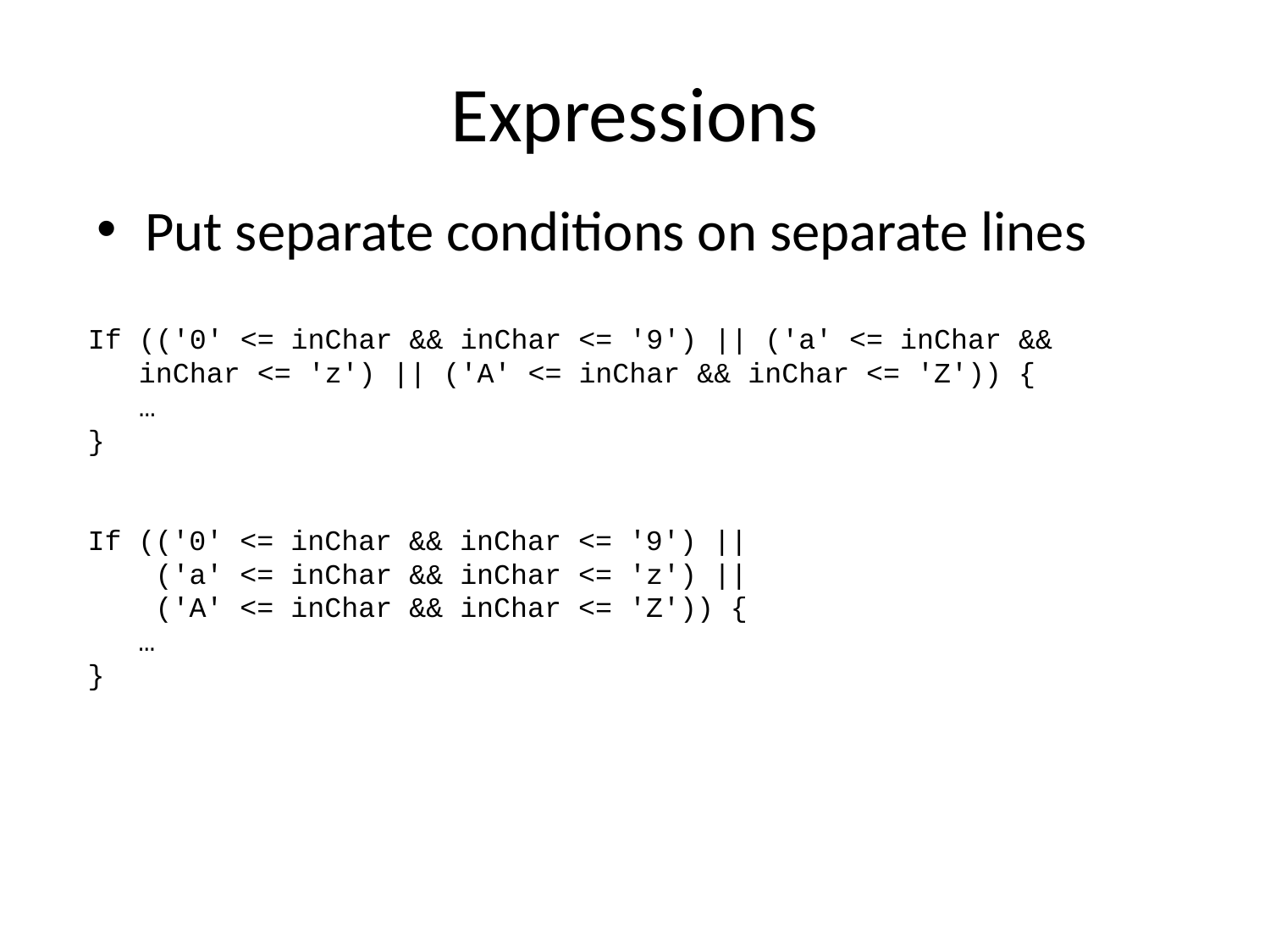

# Expressions
Put separate conditions on separate lines
If (('0' <= inChar && inChar <= '9') || ('a' <= inChar &&
   inChar <= 'z') || ('A' <= inChar && inChar <= 'Z')) {
   …
}
If (('0' <= inChar && inChar <= '9') ||
    ('a' <= inChar && inChar <= 'z') ||
    ('A' <= inChar && inChar <= 'Z')) {
   …
}